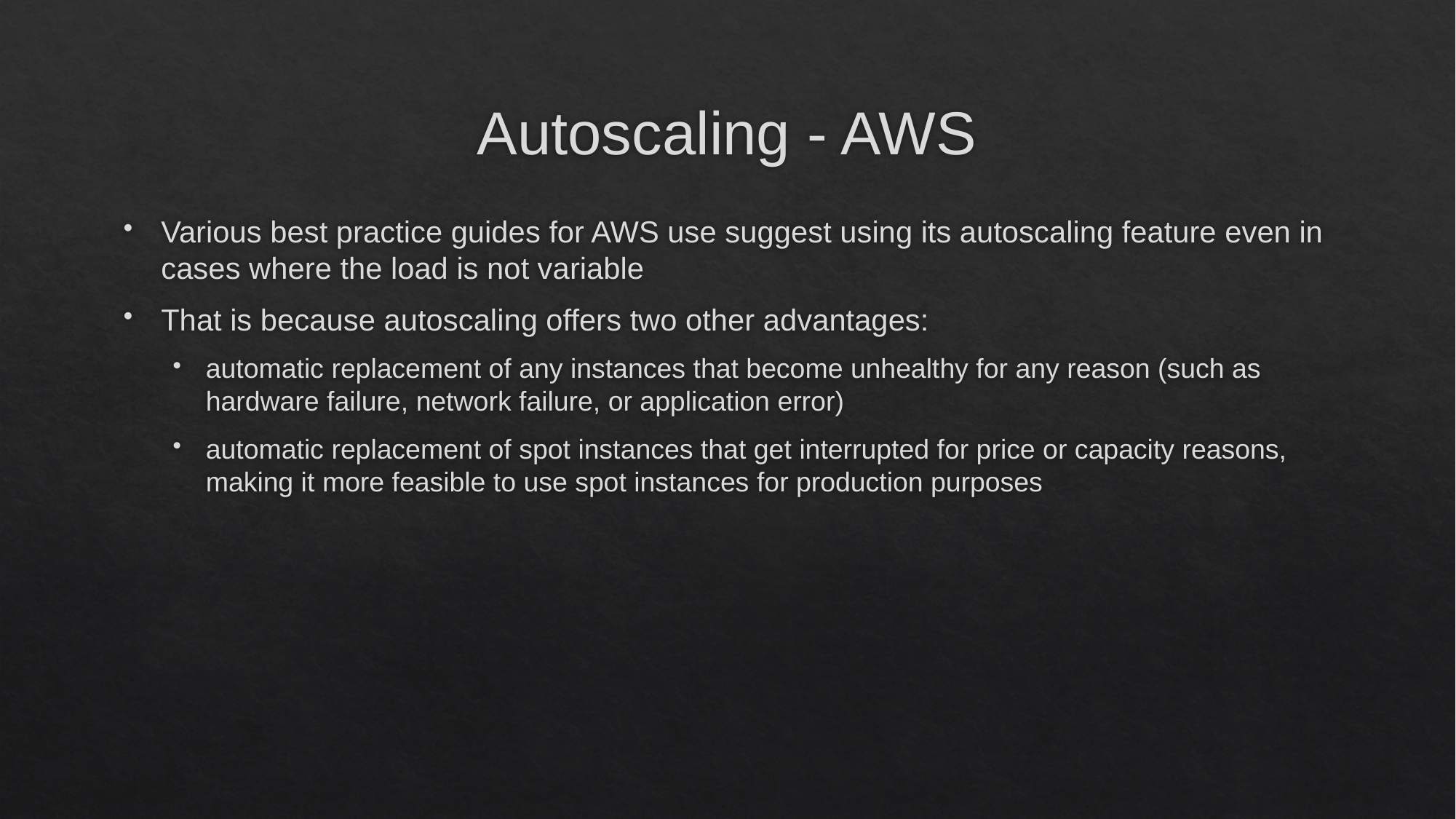

# Autoscaling - AWS
Various best practice guides for AWS use suggest using its autoscaling feature even in cases where the load is not variable
That is because autoscaling offers two other advantages:
automatic replacement of any instances that become unhealthy for any reason (such as hardware failure, network failure, or application error)
automatic replacement of spot instances that get interrupted for price or capacity reasons, making it more feasible to use spot instances for production purposes